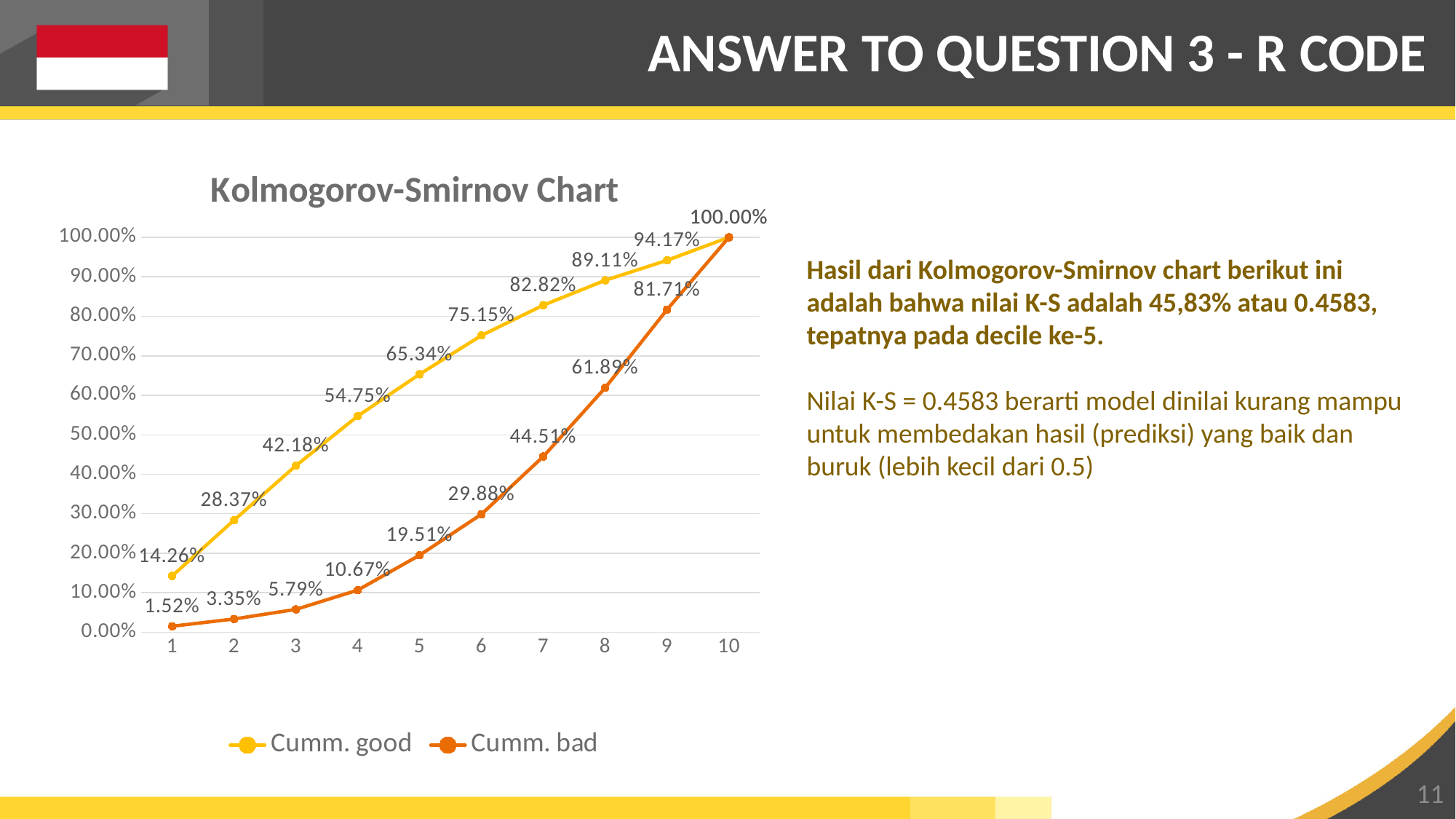

# ANSWER TO QUESTION 3 - R CODE

### Chart: Kolmogorov-Smirnov Chart

| Category | Cumm. good | Cumm. bad |
|---|---|---|
Hasil dari Kolmogorov-Smirnov chart berikut ini adalah bahwa nilai K-S adalah 45,83% atau 0.4583, tepatnya pada decile ke-5.

Nilai K-S = 0.4583 berarti model dinilai kurang mampu untuk membedakan hasil (prediksi) yang baik dan buruk (lebih kecil dari 0.5)
11